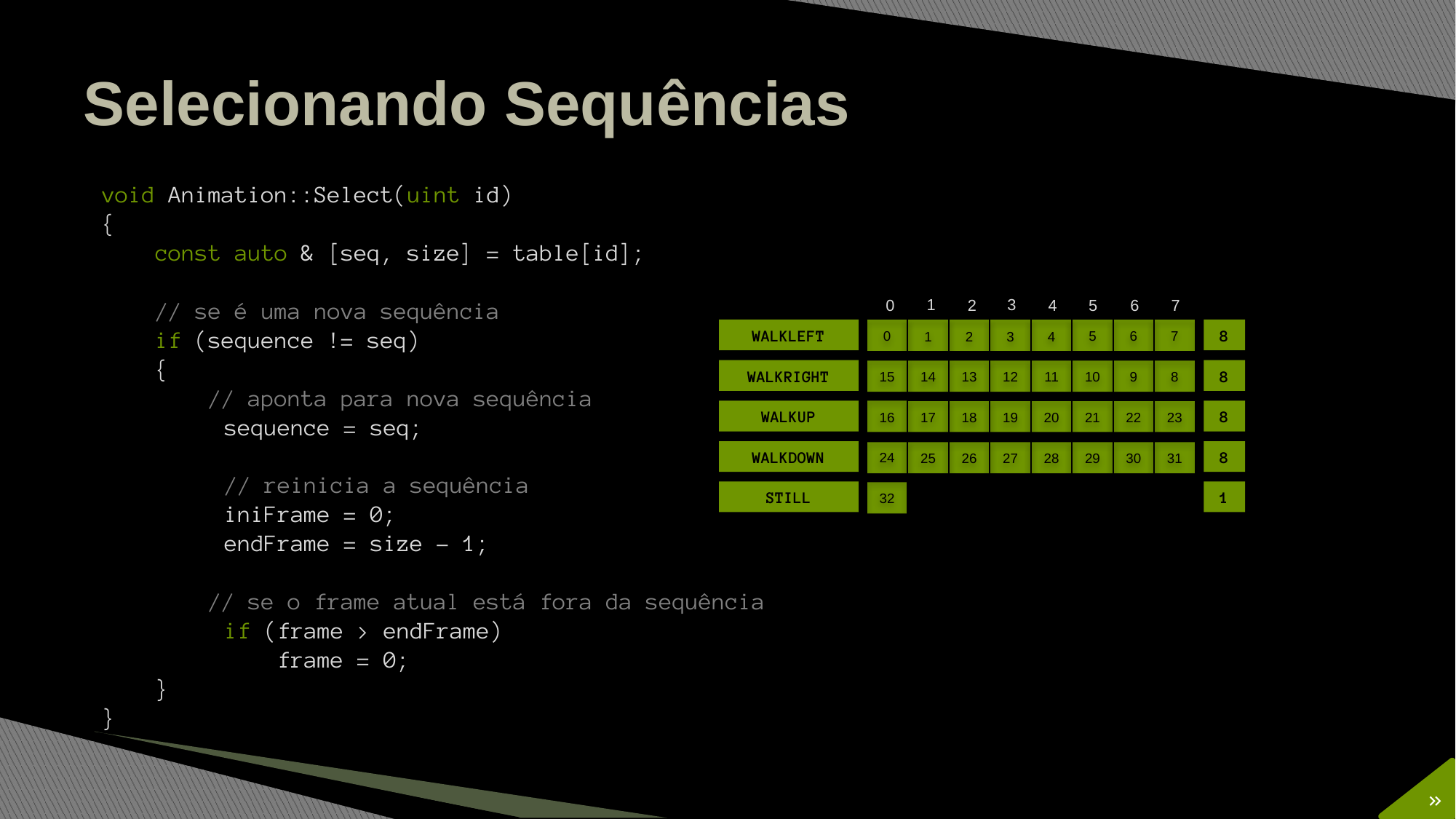

# Selecionando Sequências
void Animation::Select(uint id)
{
    const auto & [seq, size] = table[id];

    // se é uma nova sequência
    if (sequence != seq)
    {
        // aponta para nova sequência
	 sequence = seq;

	 // reinicia a sequência
	 iniFrame = 0;
	 endFrame = size - 1;

        // se o frame atual está fora da sequência
 	 if (frame > endFrame)
	     frame = 0;
    }
}
1
3
6
0
4
5
2
7
0
5
6
7
1
2
3
4
WALKLEFT

8
15
14
13
12
11
10
9
8
WALKRIGHT
8

16
17
18
19
20
21
22
23
WALKUP
8

24
25
26
27
28
29
30
31
WALKDOWN
8

32
STILL
1

»